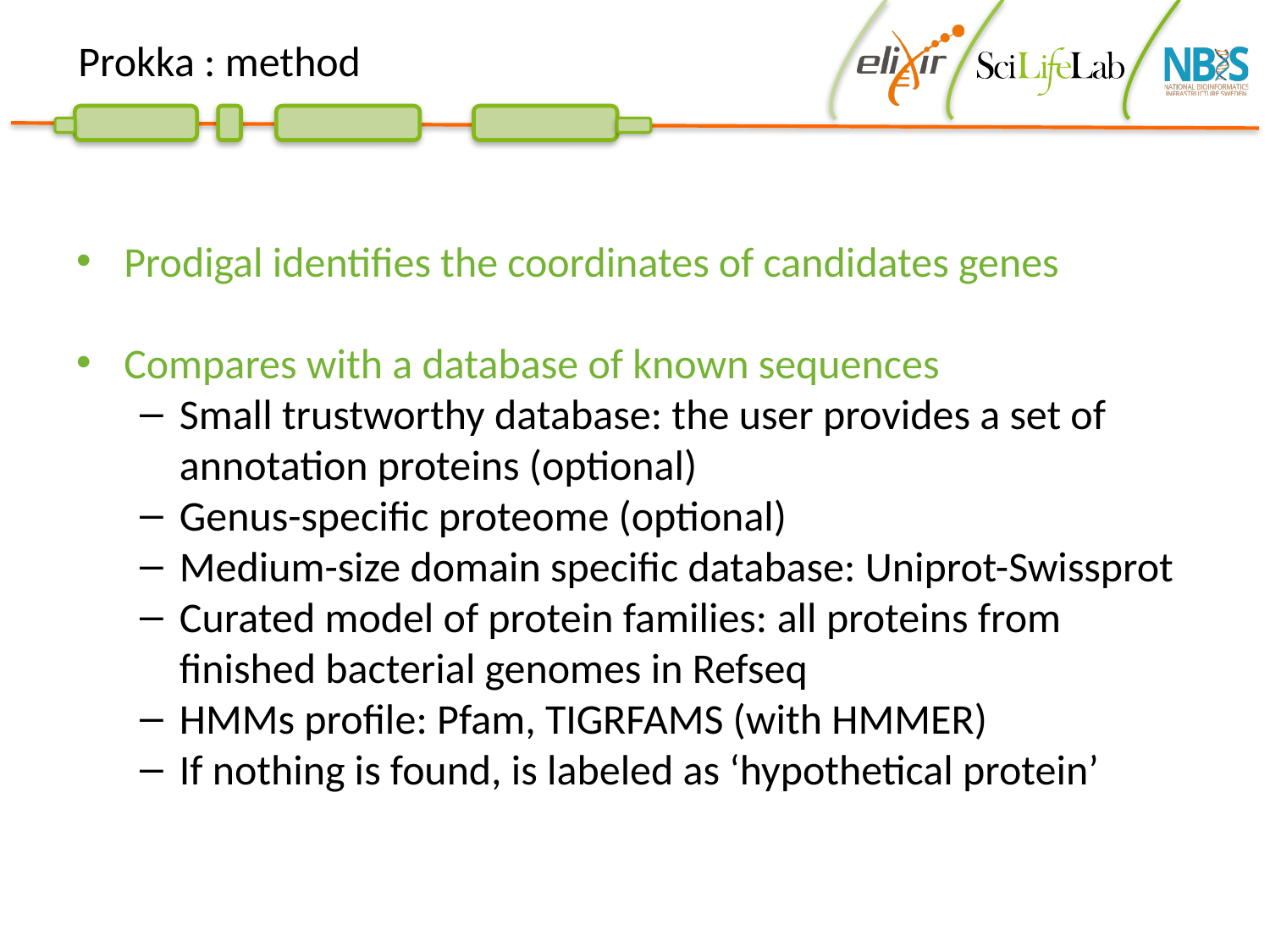

Prokka : method
Prodigal identifies the coordinates of candidates genes

Compares with a database of known sequences
Small trustworthy database: the user provides a set of annotation proteins (optional)
Genus-specific proteome (optional)
Medium-size domain specific database: Uniprot-Swissprot
Curated model of protein families: all proteins from finished bacterial genomes in Refseq
HMMs profile: Pfam, TIGRFAMS (with HMMER)
If nothing is found, is labeled as ‘hypothetical protein’